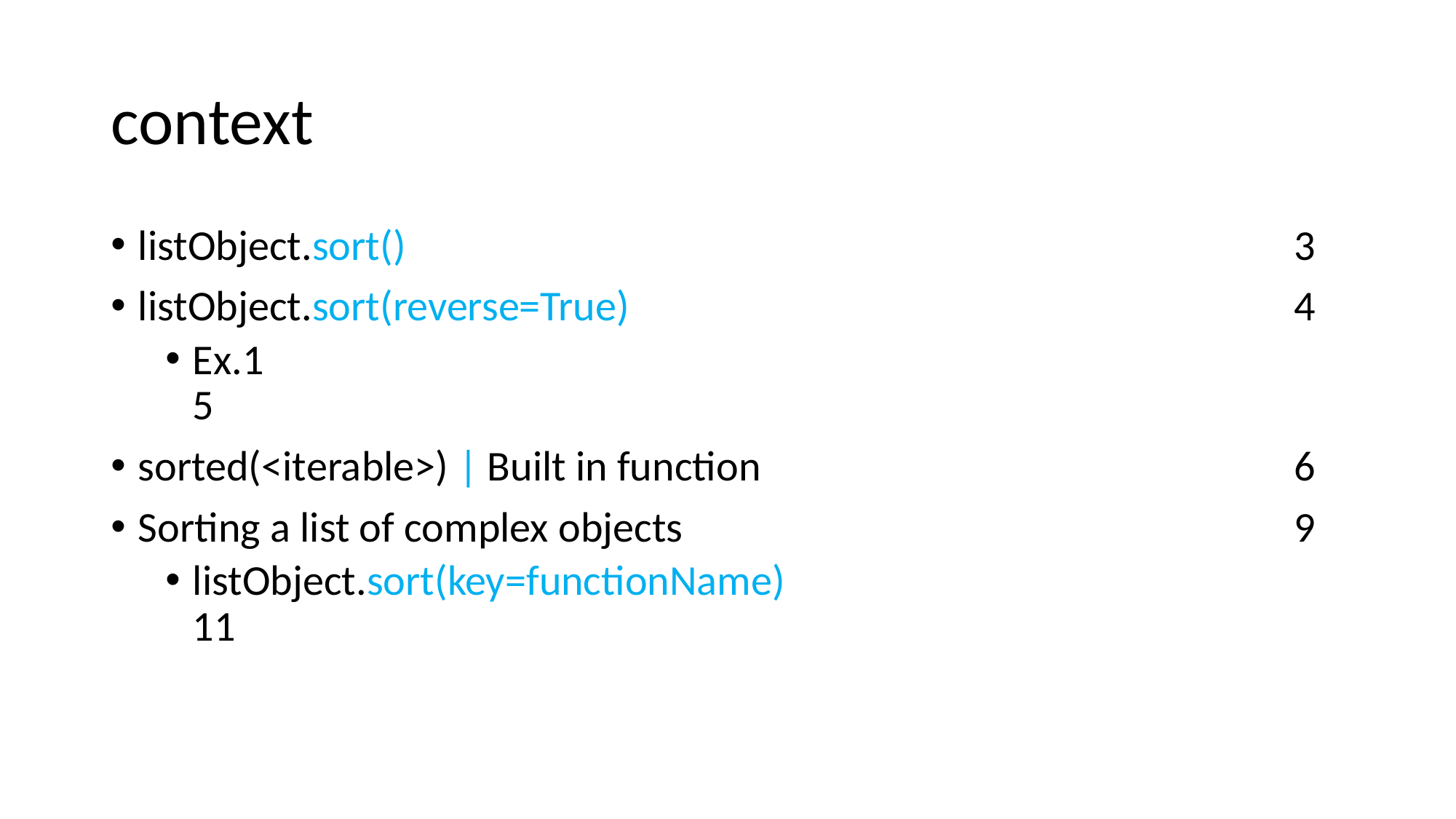

# context
listObject.sort() 	 3
listObject.sort(reverse=True) 	 4
Ex.1 	 5
sorted(<iterable>) | Built in function 	 6
Sorting a list of complex objects 	 9
listObject.sort(key=functionName) 	 11